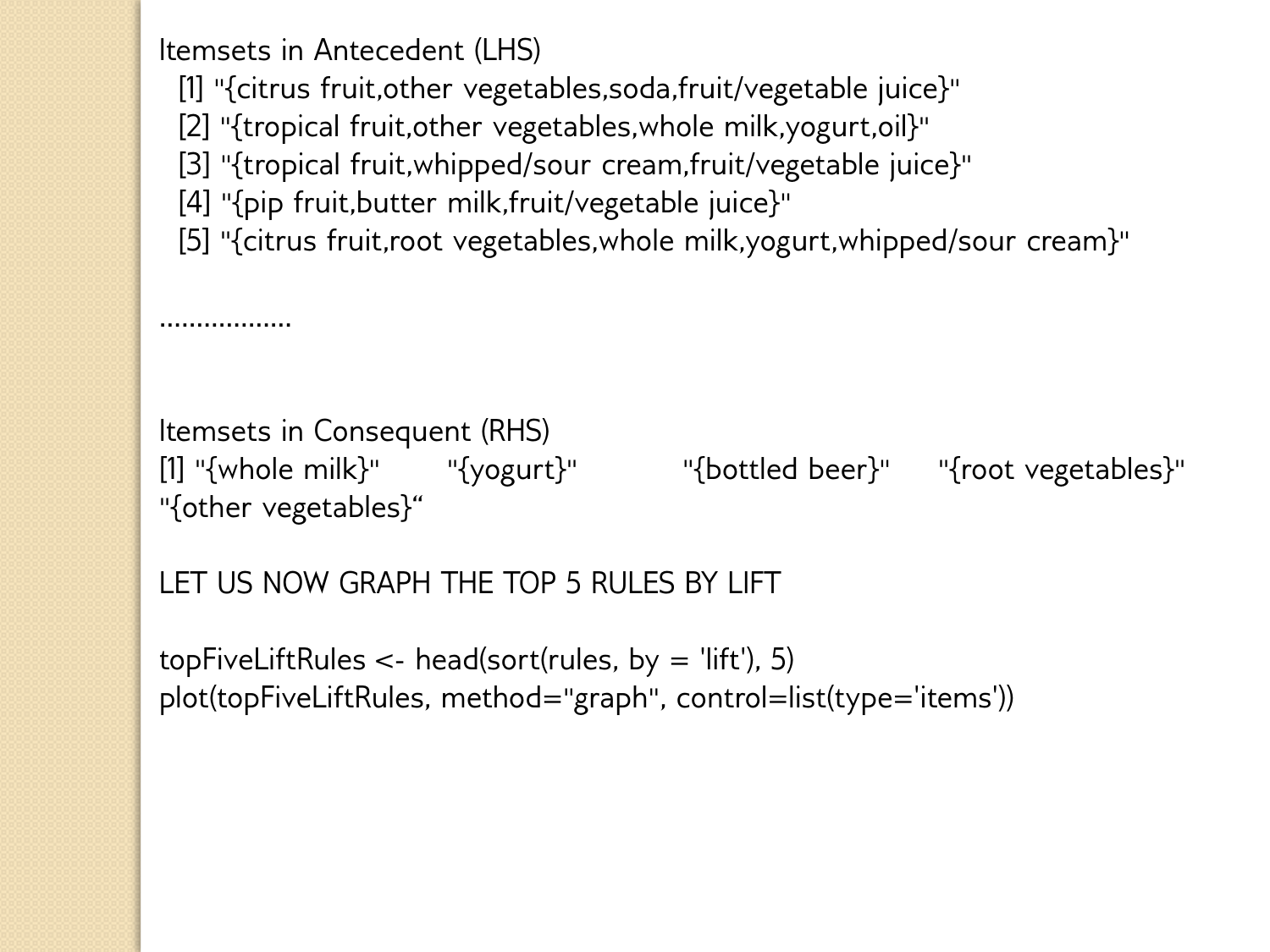

Itemsets in Antecedent (LHS)
  [1] "{citrus fruit,other vegetables,soda,fruit/vegetable juice}"
  [2] "{tropical fruit,other vegetables,whole milk,yogurt,oil}"
  [3] "{tropical fruit,whipped/sour cream,fruit/vegetable juice}"
  [4] "{pip fruit,butter milk,fruit/vegetable juice}"
  [5] "{citrus fruit,root vegetables,whole milk,yogurt,whipped/sour cream}"

………………

Itemsets in Consequent (RHS)
[1] "{whole milk}"       "{yogurt}"           "{bottled beer}"     "{root vegetables}"  "{other vegetables}“

LET US NOW GRAPH THE TOP 5 RULES BY LIFT

topFiveLiftRules <- head(sort(rules, by = 'lift'), 5)
plot(topFiveLiftRules, method="graph", control=list(type='items'))